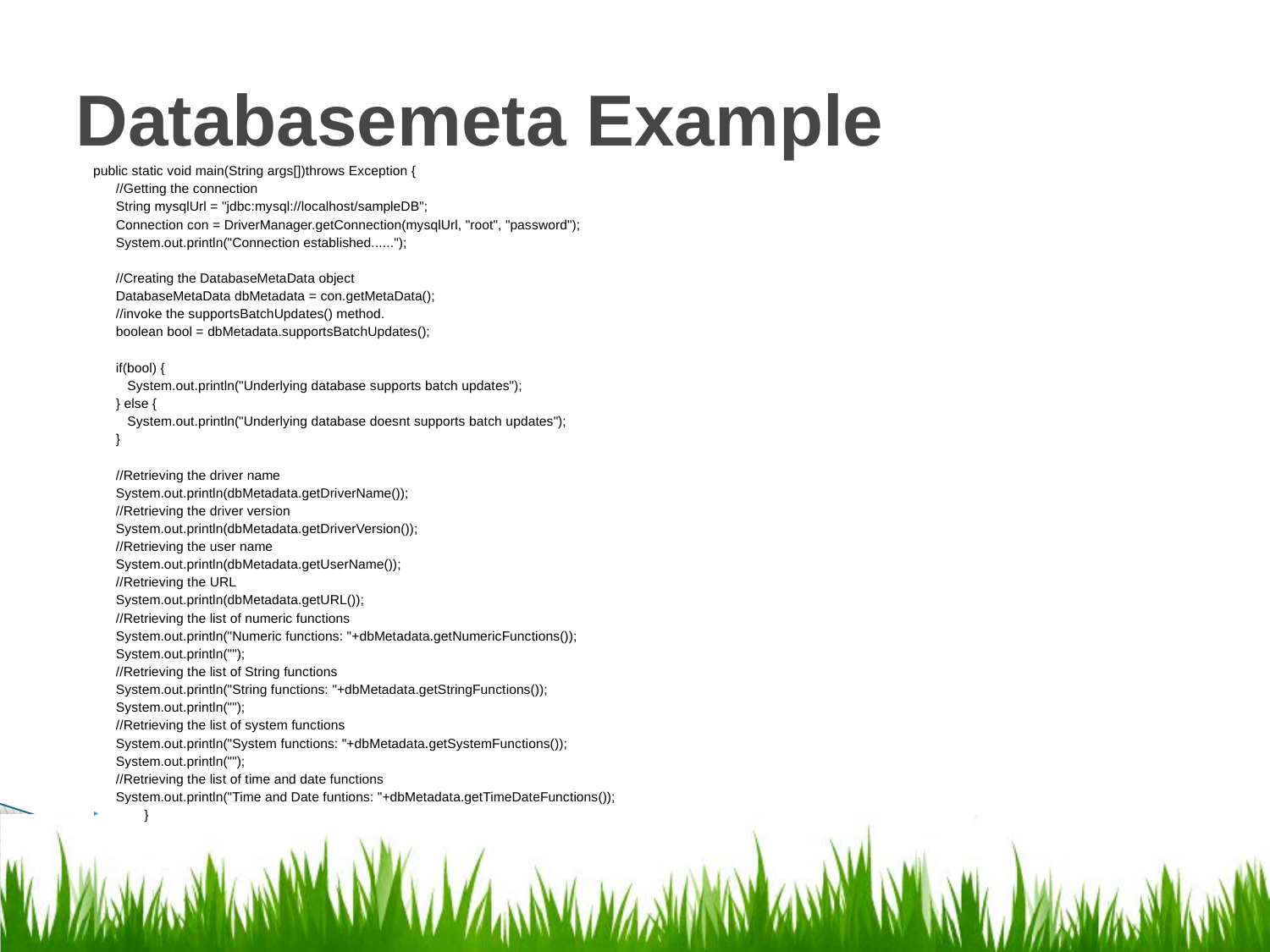

# Databasemeta Example
public static void main(String args[])throws Exception {
      //Getting the connection
      String mysqlUrl = "jdbc:mysql://localhost/sampleDB";
      Connection con = DriverManager.getConnection(mysqlUrl, "root", "password");
      System.out.println("Connection established......");

      //Creating the DatabaseMetaData object
      DatabaseMetaData dbMetadata = con.getMetaData();
      //invoke the supportsBatchUpdates() method.
      boolean bool = dbMetadata.supportsBatchUpdates();

      if(bool) {
         System.out.println("Underlying database supports batch updates");
      } else {
         System.out.println("Underlying database doesnt supports batch updates");
      }

      //Retrieving the driver name
      System.out.println(dbMetadata.getDriverName());
      //Retrieving the driver version
      System.out.println(dbMetadata.getDriverVersion());
      //Retrieving the user name
      System.out.println(dbMetadata.getUserName());
      //Retrieving the URL
      System.out.println(dbMetadata.getURL());
      //Retrieving the list of numeric functions
      System.out.println("Numeric functions: "+dbMetadata.getNumericFunctions());
      System.out.println("");
      //Retrieving the list of String functions
      System.out.println("String functions: "+dbMetadata.getStringFunctions());
      System.out.println("");
      //Retrieving the list of system functions
      System.out.println("System functions: "+dbMetadata.getSystemFunctions());
      System.out.println("");
      //Retrieving the list of time and date functions
      System.out.println("Time and Date funtions: "+dbMetadata.getTimeDateFunctions());
   }